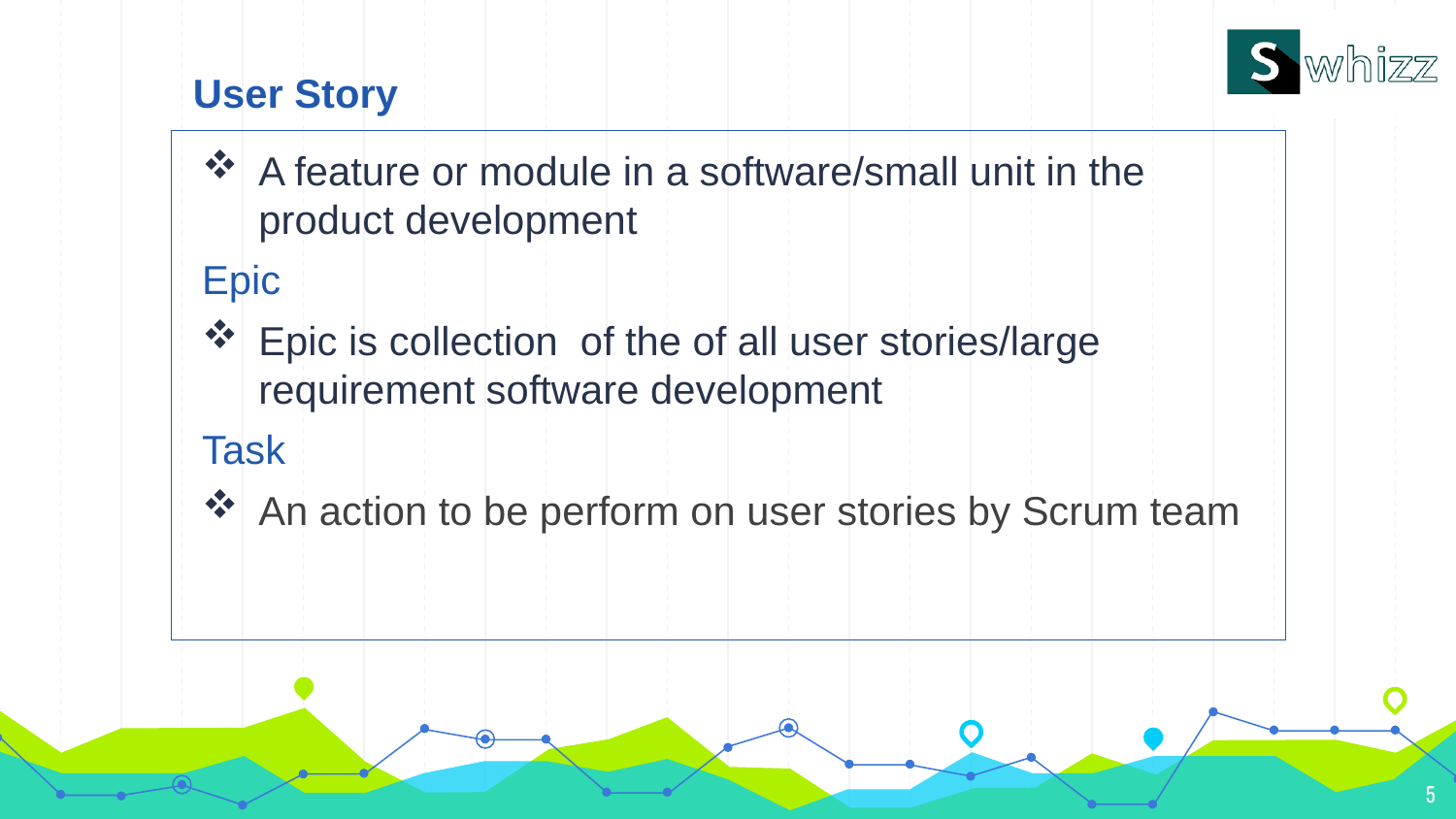

# User Story
A feature or module in a software/small unit in the product development
Epic
Epic is collection  of the of all user stories/large requirement software development
Task
An action to be perform on user stories by Scrum team
5